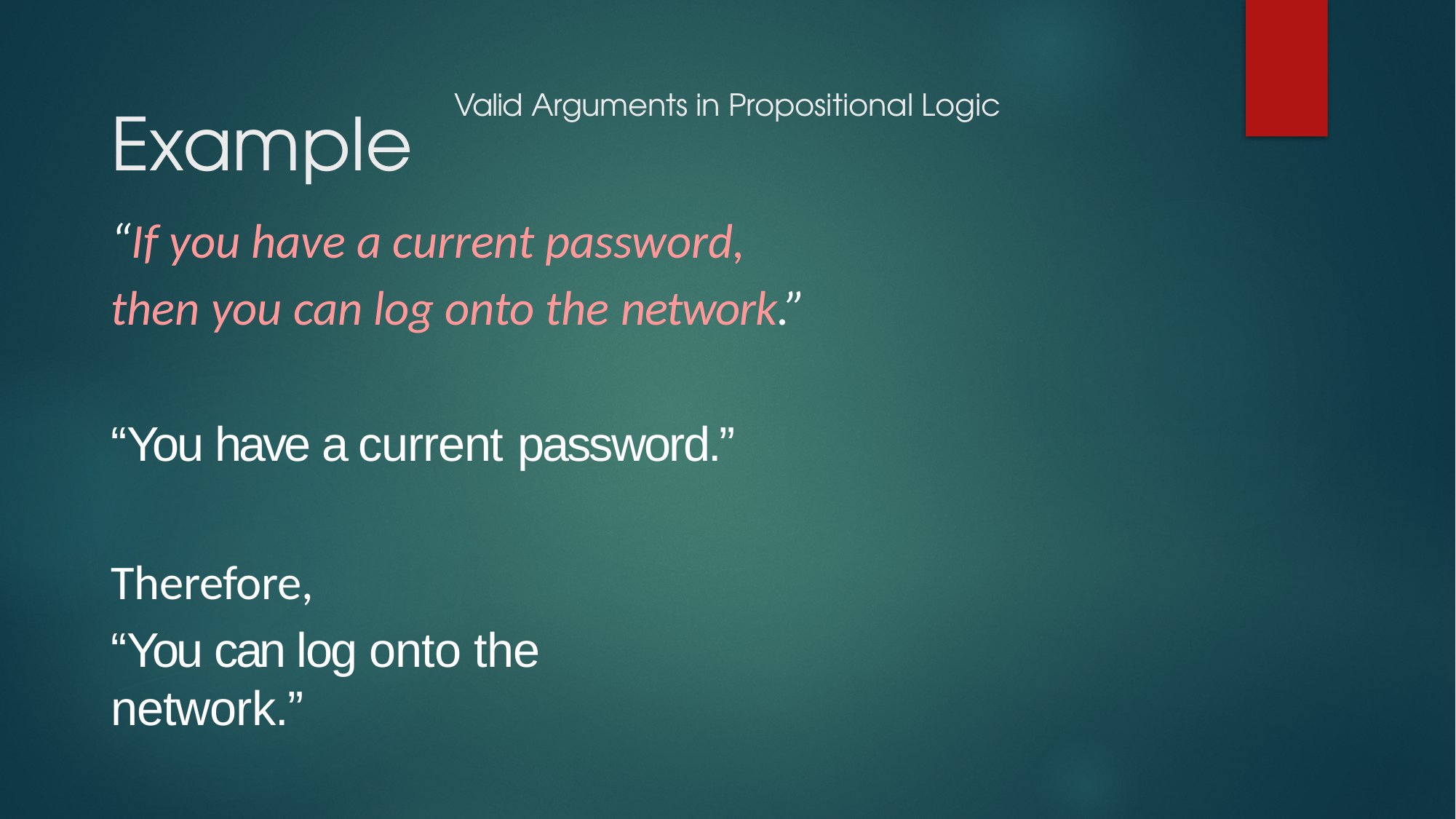

Valid Arguments in Propositional Logic
# Example
“If you have a current password,  then you can log onto the network.”
“You have a current password.”

Therefore,
“You can log onto the network.”